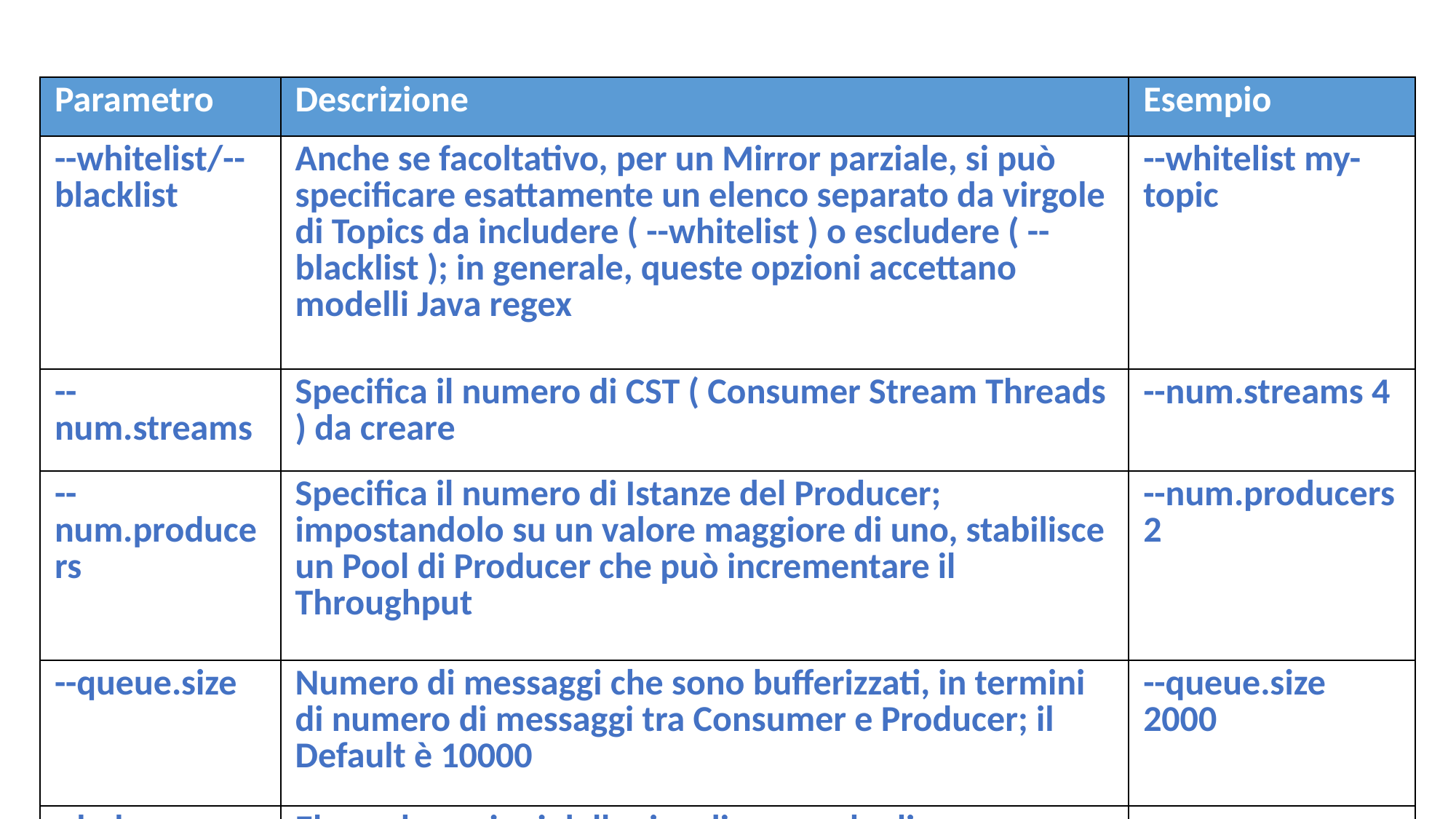

Esecuzione di MirrorMaker ( 3 di 7 )
| Parametro | Descrizione | Esempio |
| --- | --- | --- |
| --whitelist/--blacklist | Anche se facoltativo, per un Mirror parziale, si può specificare esattamente un elenco separato da virgole di Topics da includere ( --whitelist ) o escludere ( --blacklist ); in generale, queste opzioni accettano modelli Java regex | --whitelist my-topic |
| --num.streams | Specifica il numero di CST ( Consumer Stream Threads ) da creare | --num.streams 4 |
| --num.producers | Specifica il numero di Istanze del Producer; impostandolo su un valore maggiore di uno, stabilisce un Pool di Producer che può incrementare il Throughput | --num.producers 2 |
| --queue.size | Numero di messaggi che sono bufferizzati, in termini di numero di messaggi tra Consumer e Producer; il Default è 10000 | --queue.size 2000 |
| --help | Elenca le opzioni della riga di comando di MirrorMaker |  |